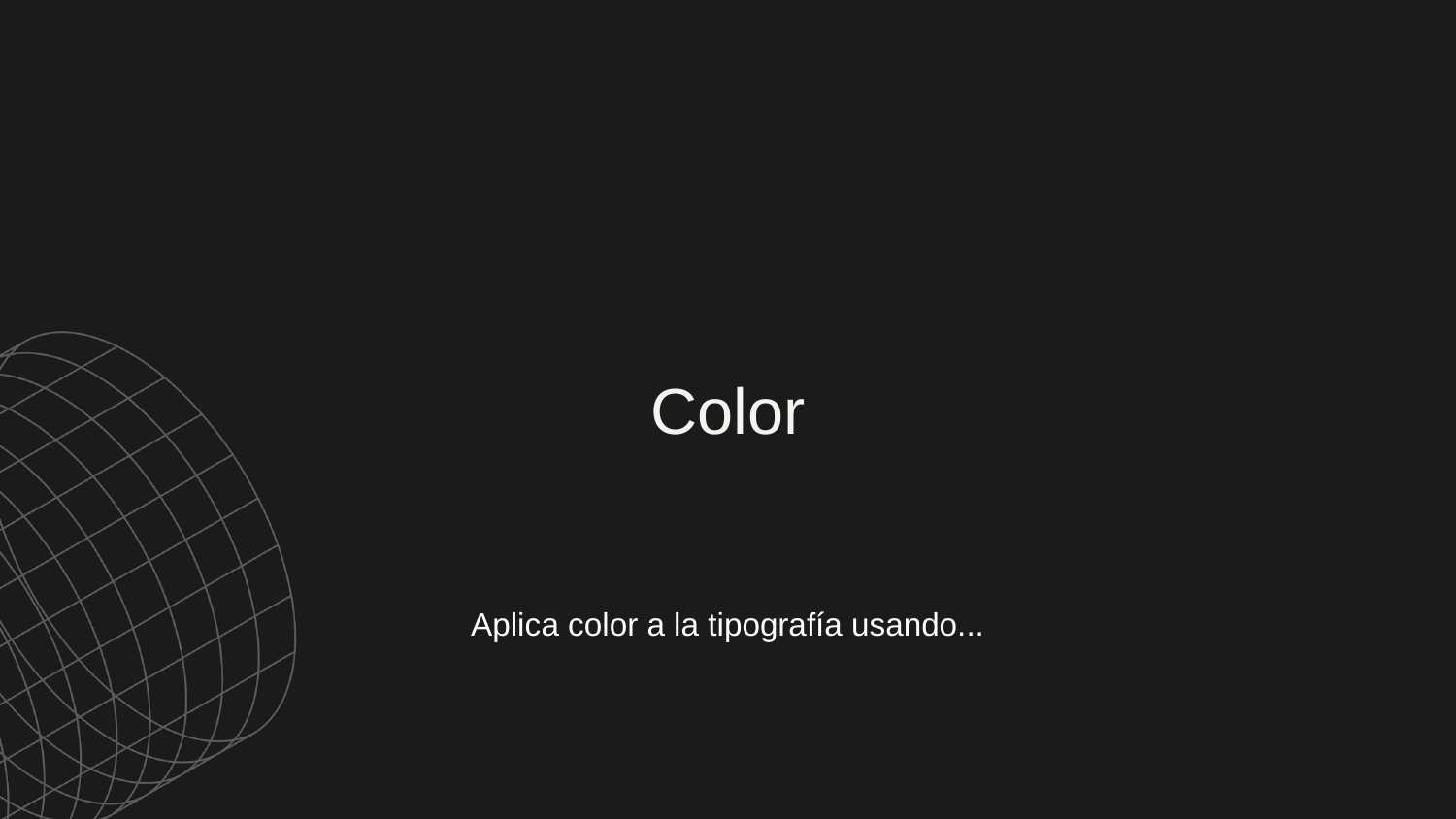

Color
Aplica color a la tipografía usando...